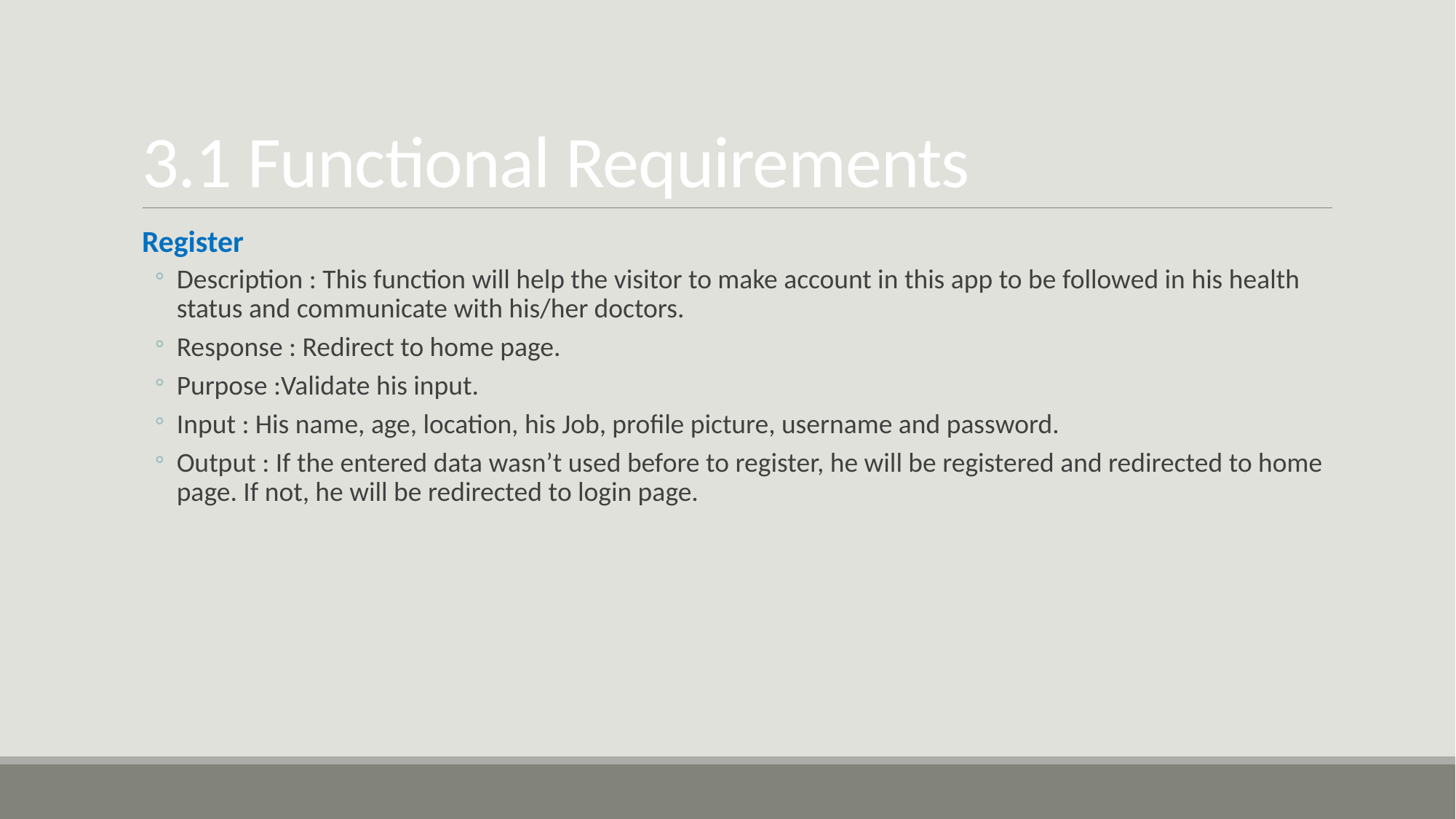

# 3.1 Functional Requirements
Register
Description : This function will help the visitor to make account in this app to be followed in his health status and communicate with his/her doctors.
Response : Redirect to home page.
Purpose :Validate his input.
Input : His name, age, location, his Job, profile picture, username and password.
Output : If the entered data wasn’t used before to register, he will be registered and redirected to home page. If not, he will be redirected to login page.